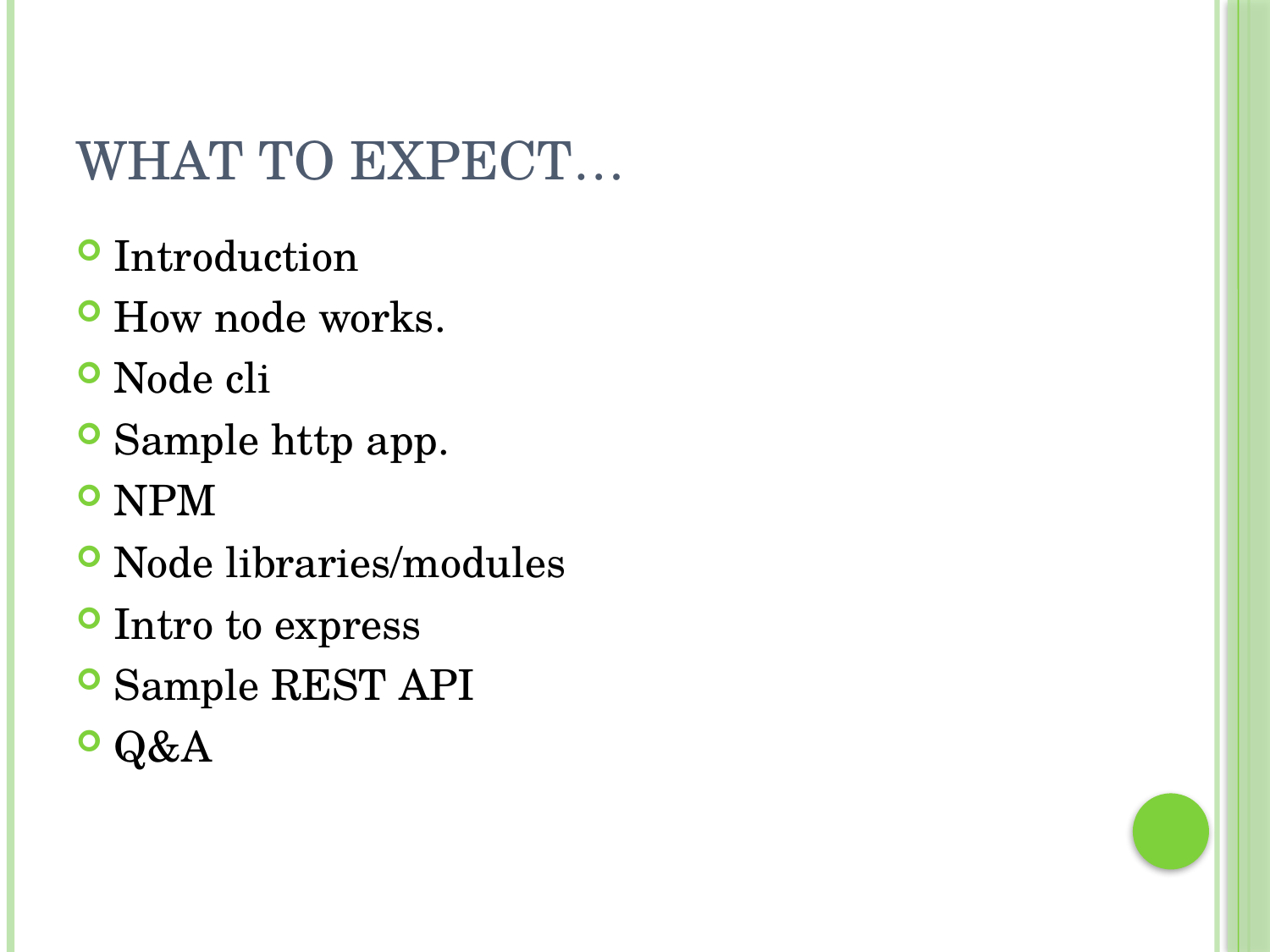

# What to expect…
Introduction
How node works.
Node cli
Sample http app.
NPM
Node libraries/modules
Intro to express
Sample REST API
Q&A